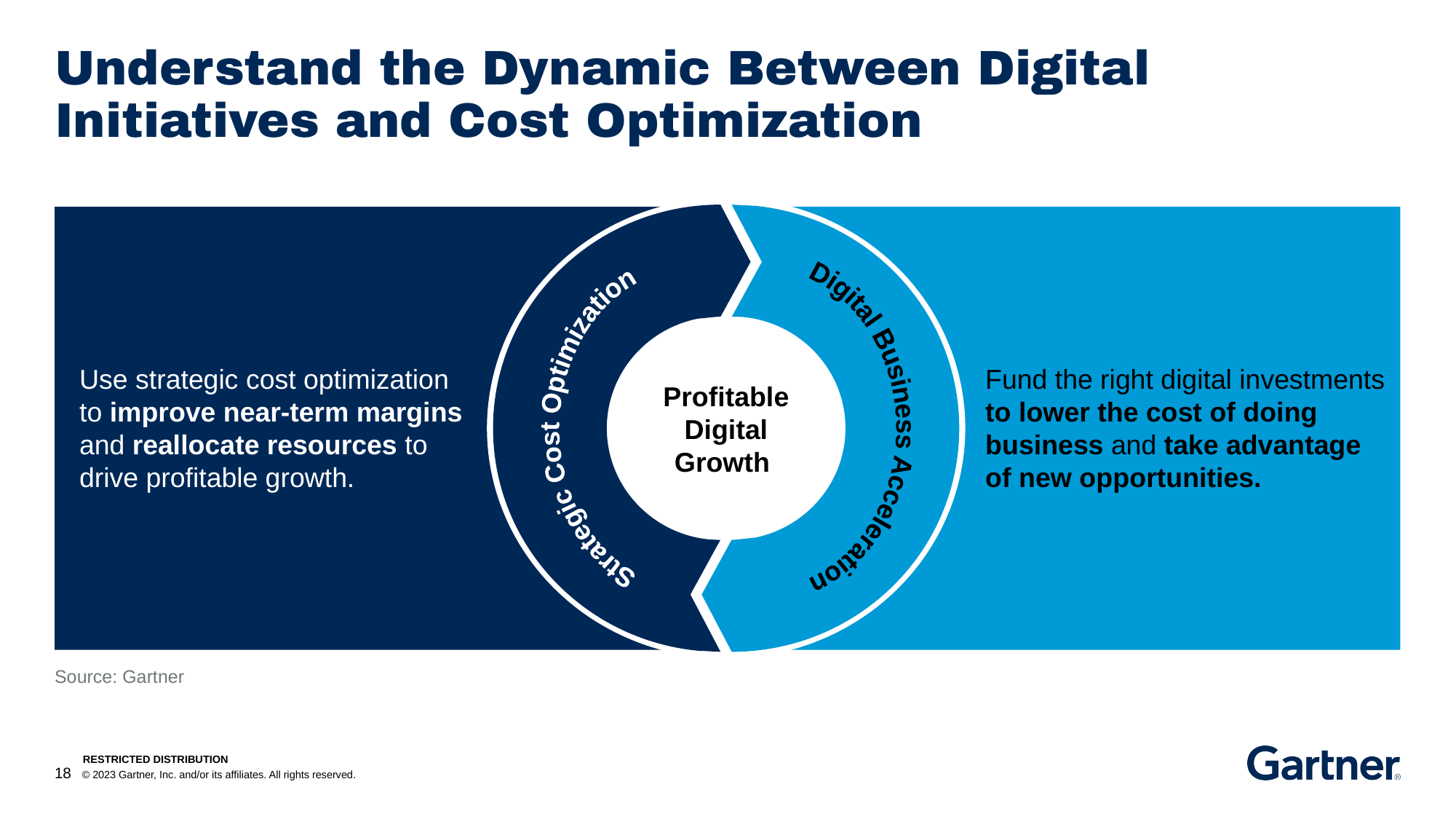

# Understand the Dynamic Between Digital Initiatives and Cost Optimization

Digital Business Acceleration
Strategic Cost Optimization
Use strategic cost optimization to improve near-term margins and reallocate resources to drive profitable growth.
Fund the right digital investments to lower the cost of doing business and take advantage of new opportunities.
Profitable Digital Growth
Source: Gartner